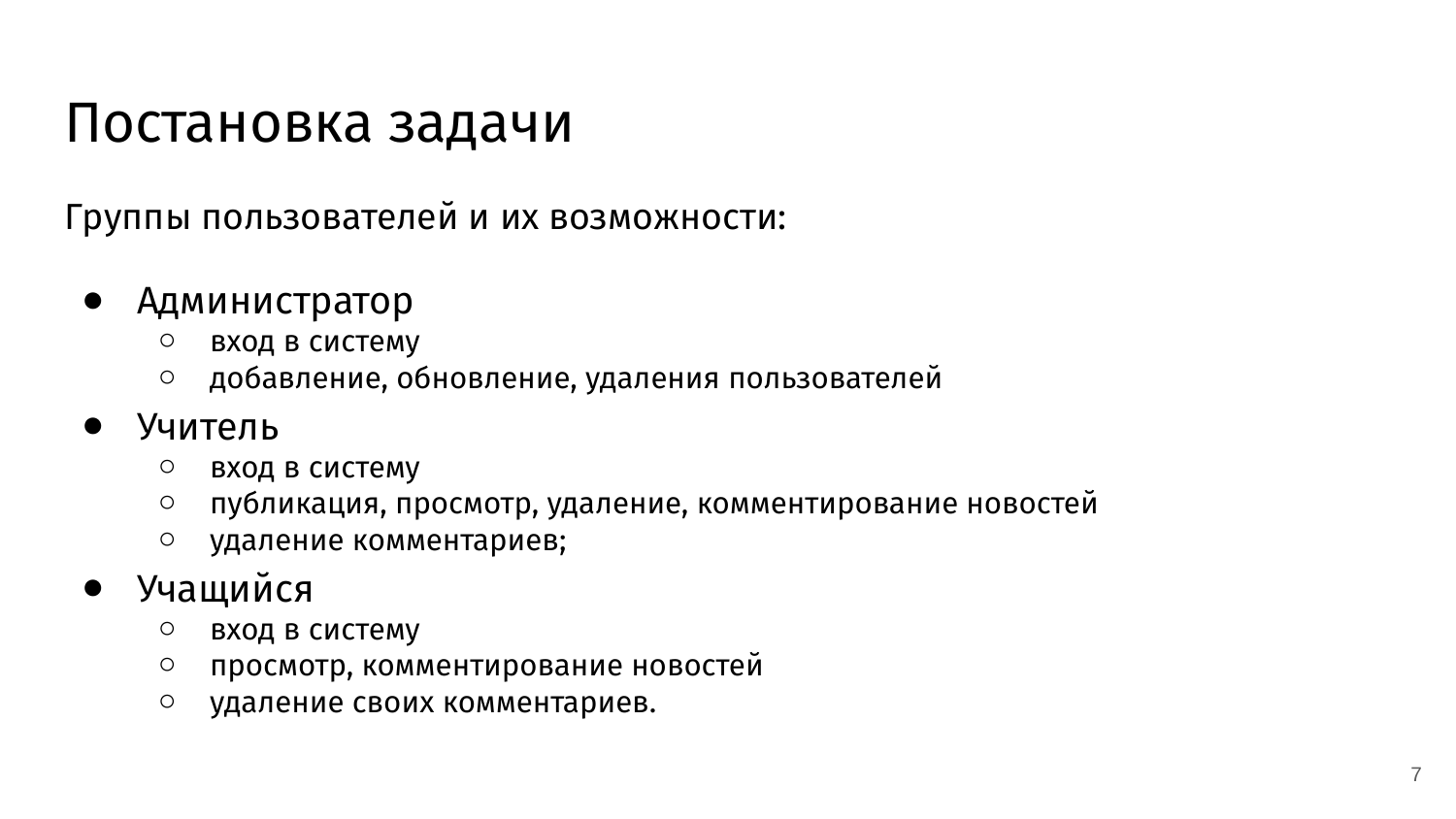

# Постановка задачи

Группы пользователей и их возможности:
Администратор
вход в систему
добавление, обновление, удаления пользователей
Учитель
вход в систему
публикация, просмотр, удаление, комментирование новостей
удаление комментариев;
Учащийся
вход в систему
просмотр, комментирование новостей
удаление своих комментариев.

7